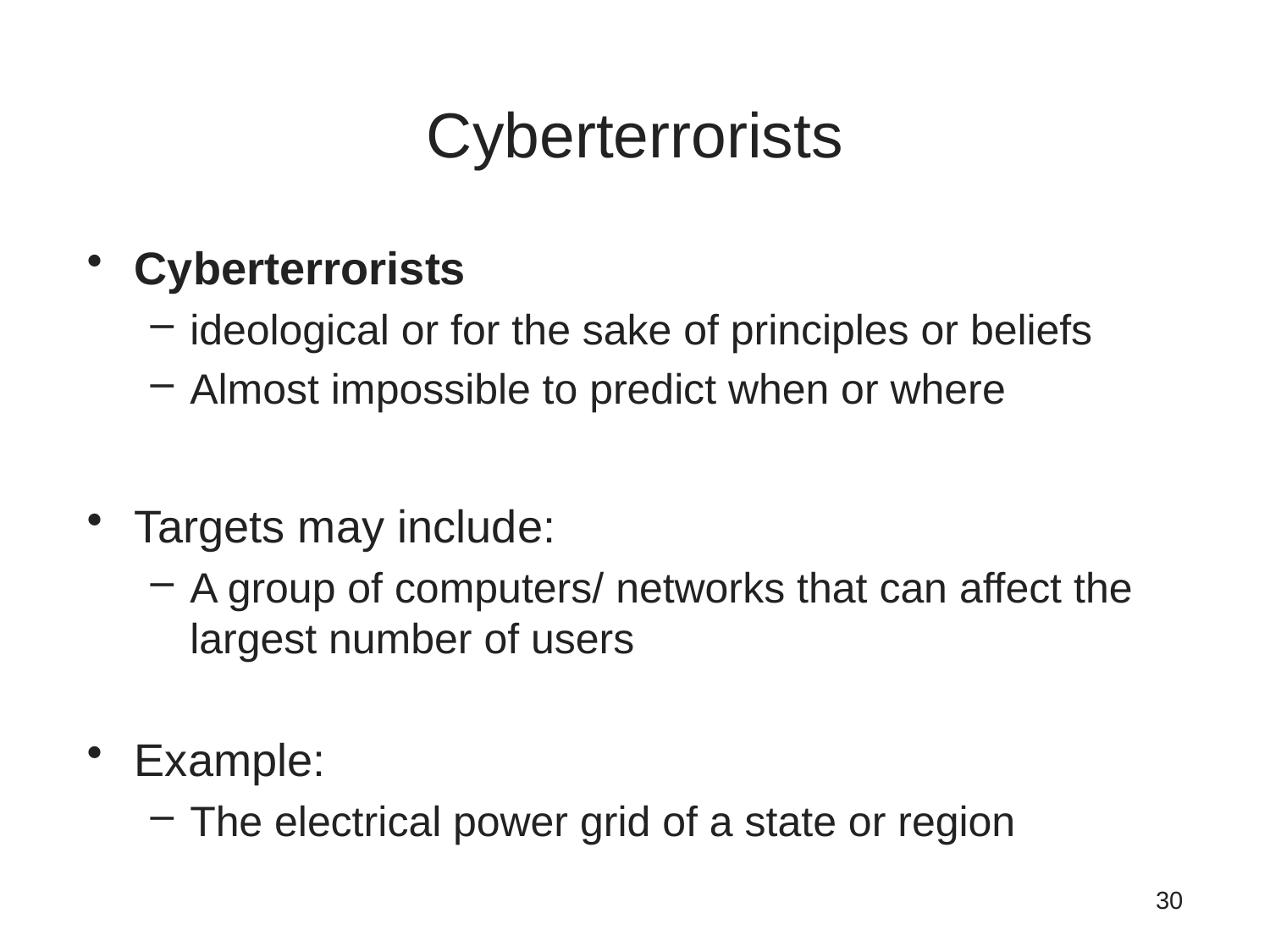

# Cyberterrorists
Cyberterrorists
ideological or for the sake of principles or beliefs
Almost impossible to predict when or where

Targets may include:
A group of computers/ networks that can affect the largest number of users

Example:
The electrical power grid of a state or region
30